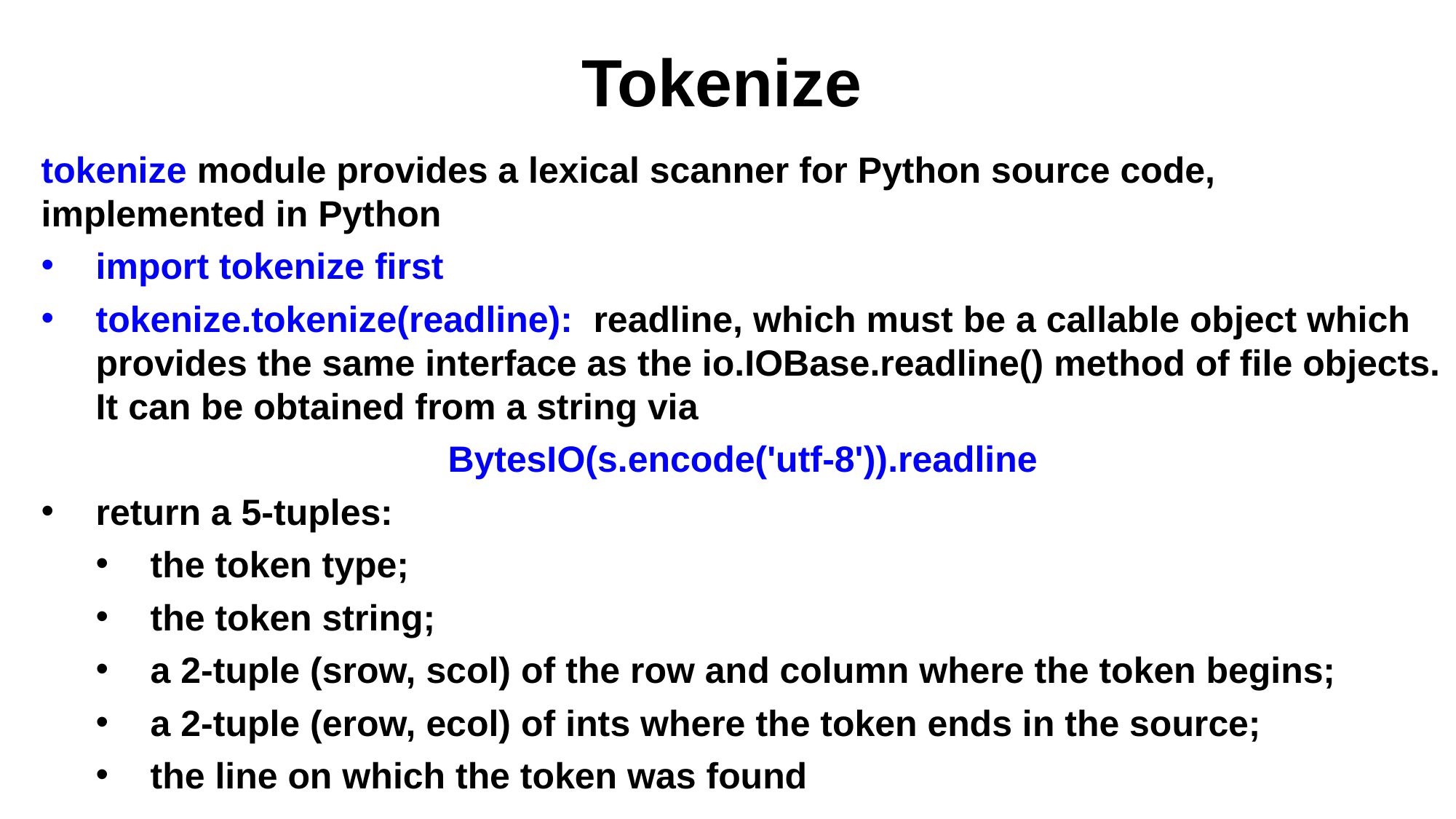

# Tokenize
tokenize module provides a lexical scanner for Python source code, implemented in Python
import tokenize first
tokenize.tokenize(readline):  readline, which must be a callable object which provides the same interface as the io.IOBase.readline() method of file objects. It can be obtained from a string via
BytesIO(s.encode('utf-8')).readline
return a 5-tuples:
the token type;
the token string;
a 2-tuple (srow, scol) of the row and column where the token begins;
a 2-tuple (erow, ecol) of ints where the token ends in the source;
the line on which the token was found